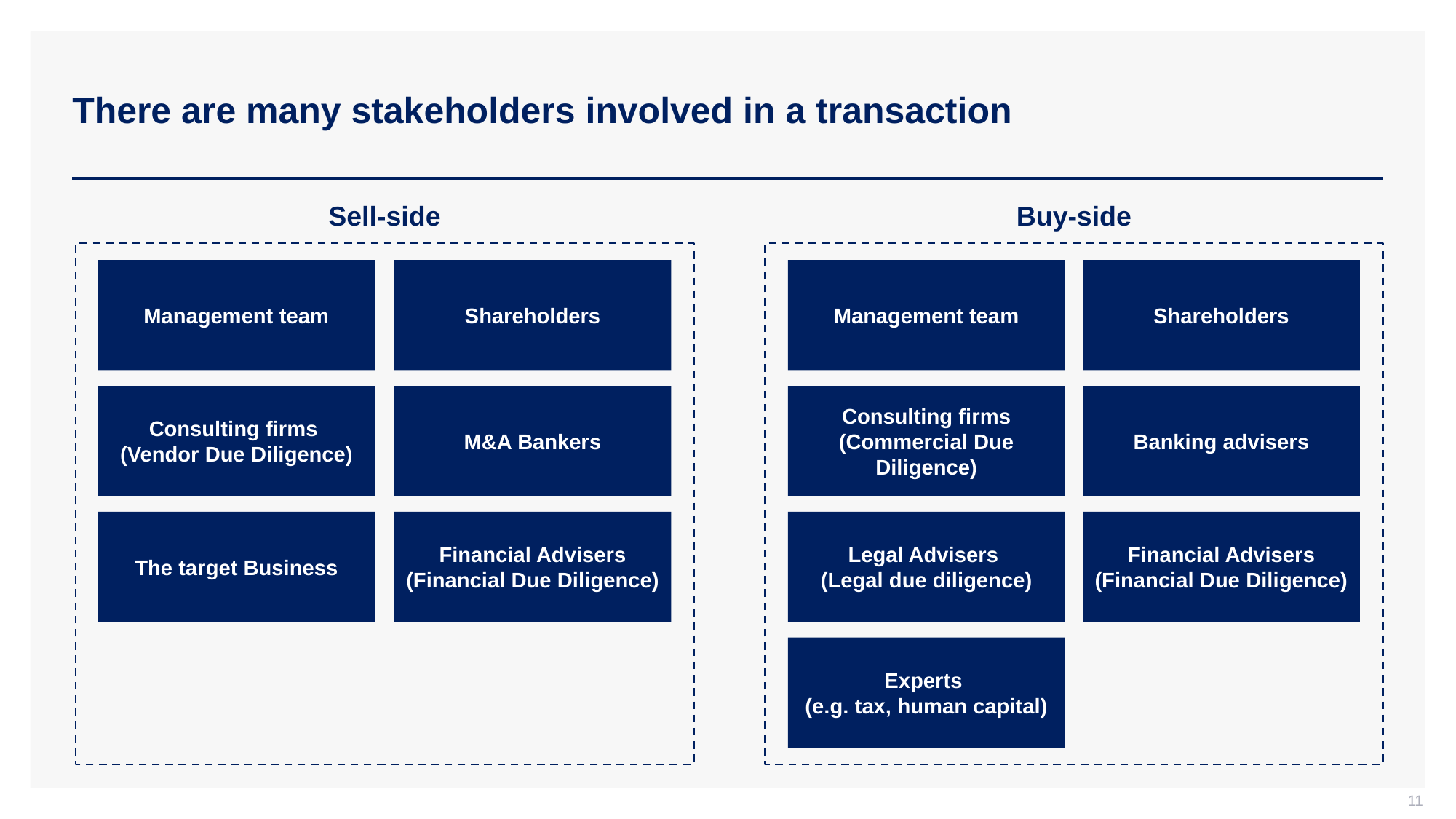

# There are many stakeholders involved in a transaction
Sell-side
Buy-side

Management team
Shareholders
Management team
Shareholders
Consulting firms
(Vendor Due Diligence)
M&A Bankers
Consulting firms (Commercial Due Diligence)
Banking advisers
The target Business
Financial Advisers (Financial Due Diligence)
Legal Advisers
(Legal due diligence)
Financial Advisers (Financial Due Diligence)
Experts
(e.g. tax, human capital)
11